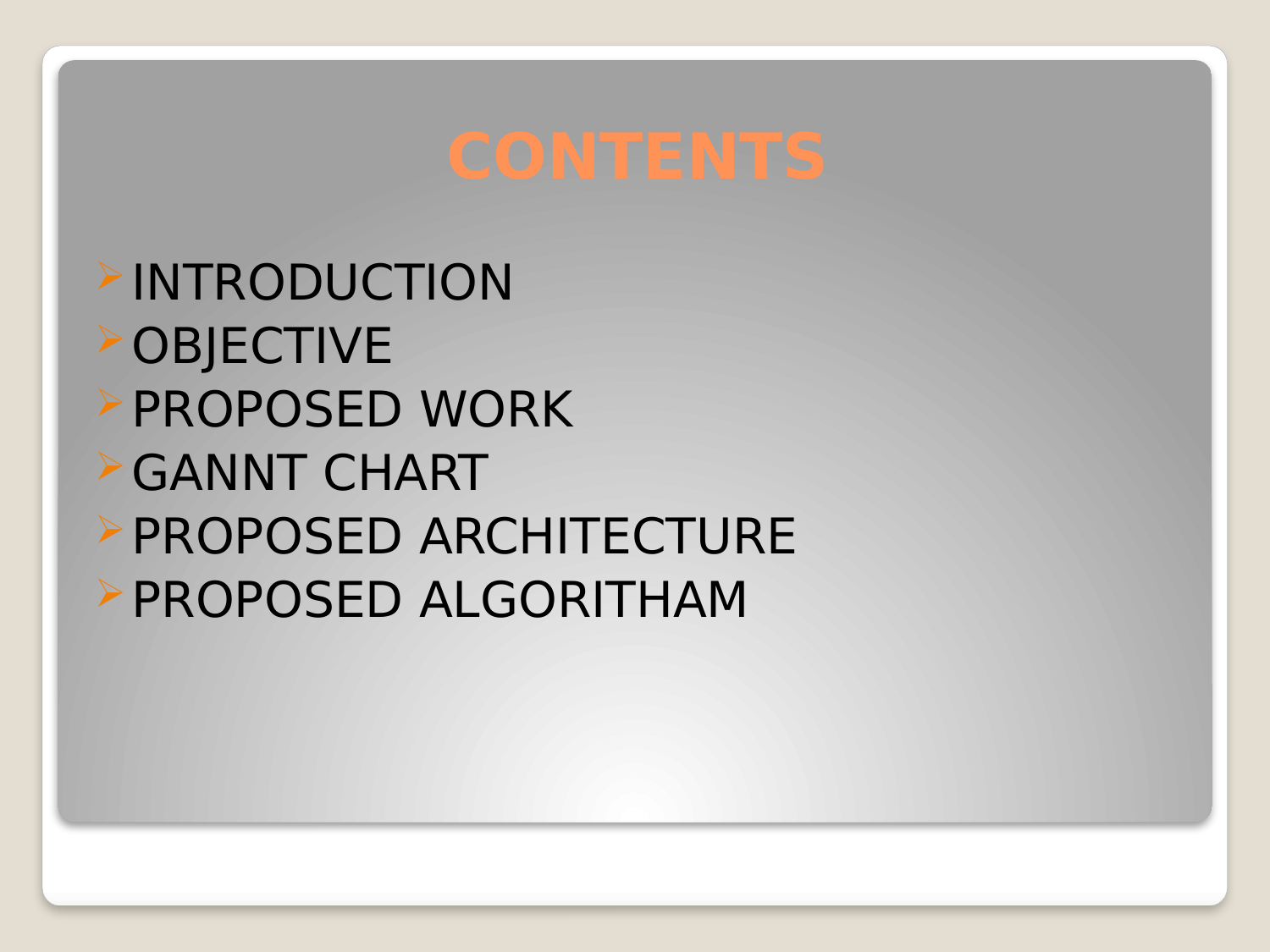

# CONTENTS
INTRODUCTION
OBJECTIVE
PROPOSED WORK
GANNT CHART
PROPOSED ARCHITECTURE
PROPOSED ALGORITHAM